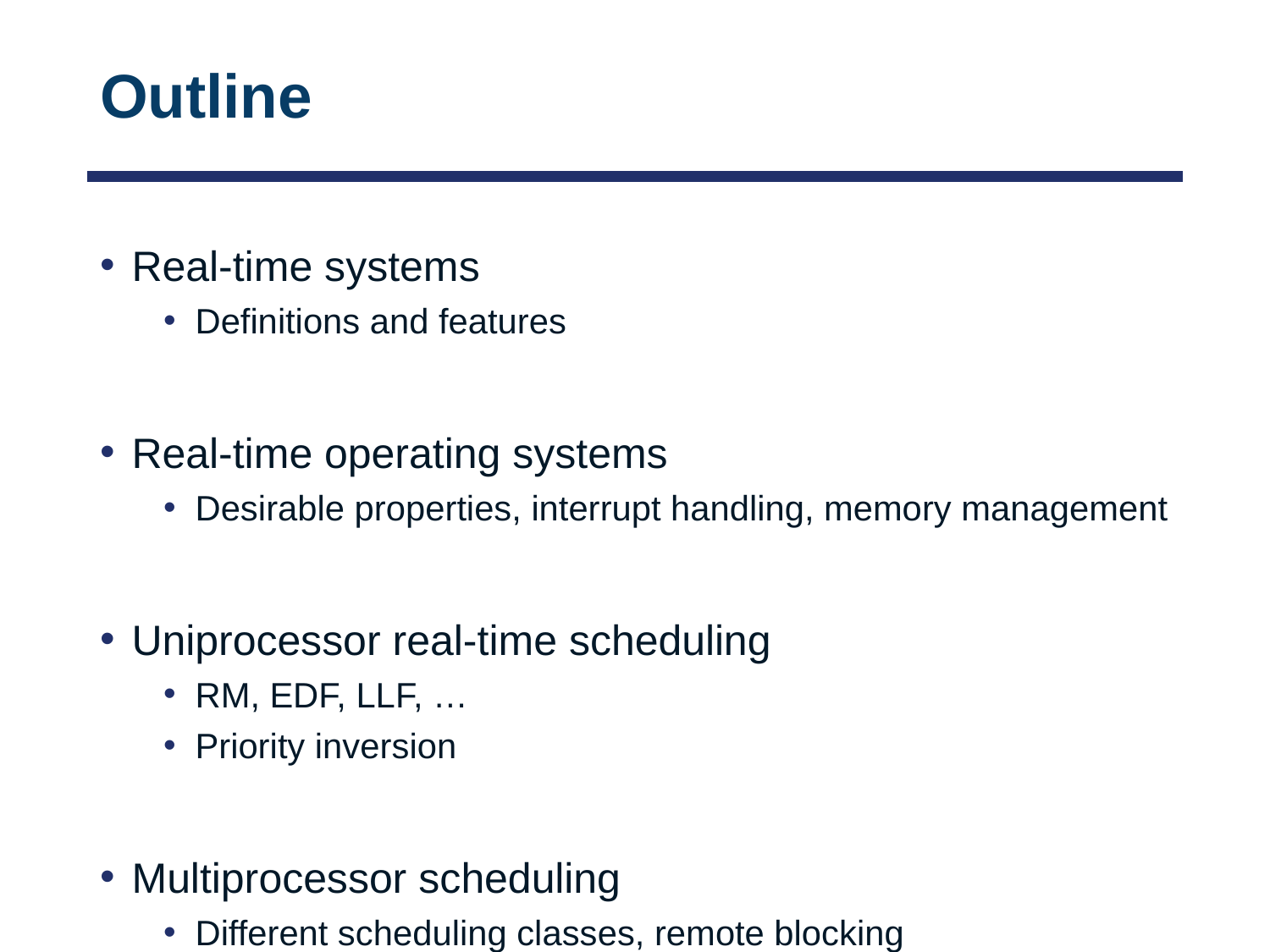

# Outline
Real-time systems
Definitions and features

Real-time operating systems
Desirable properties, interrupt handling, memory management

Uniprocessor real-time scheduling
RM, EDF, LLF, …
Priority inversion

Multiprocessor scheduling
Different scheduling classes, remote blocking